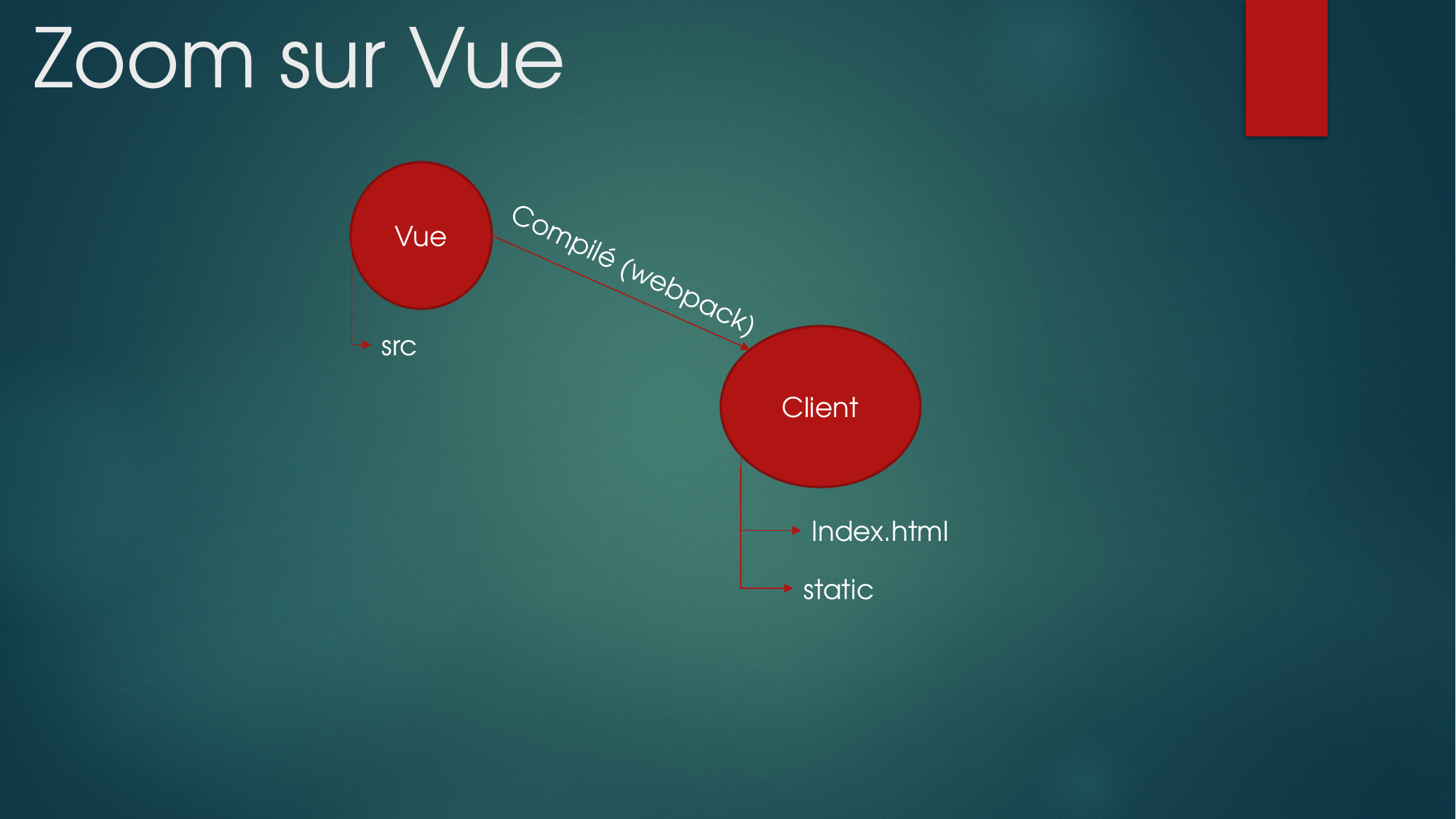

# Zoom sur Vue
Vue
Compilé (webpack)
src
Client
Index.html
static